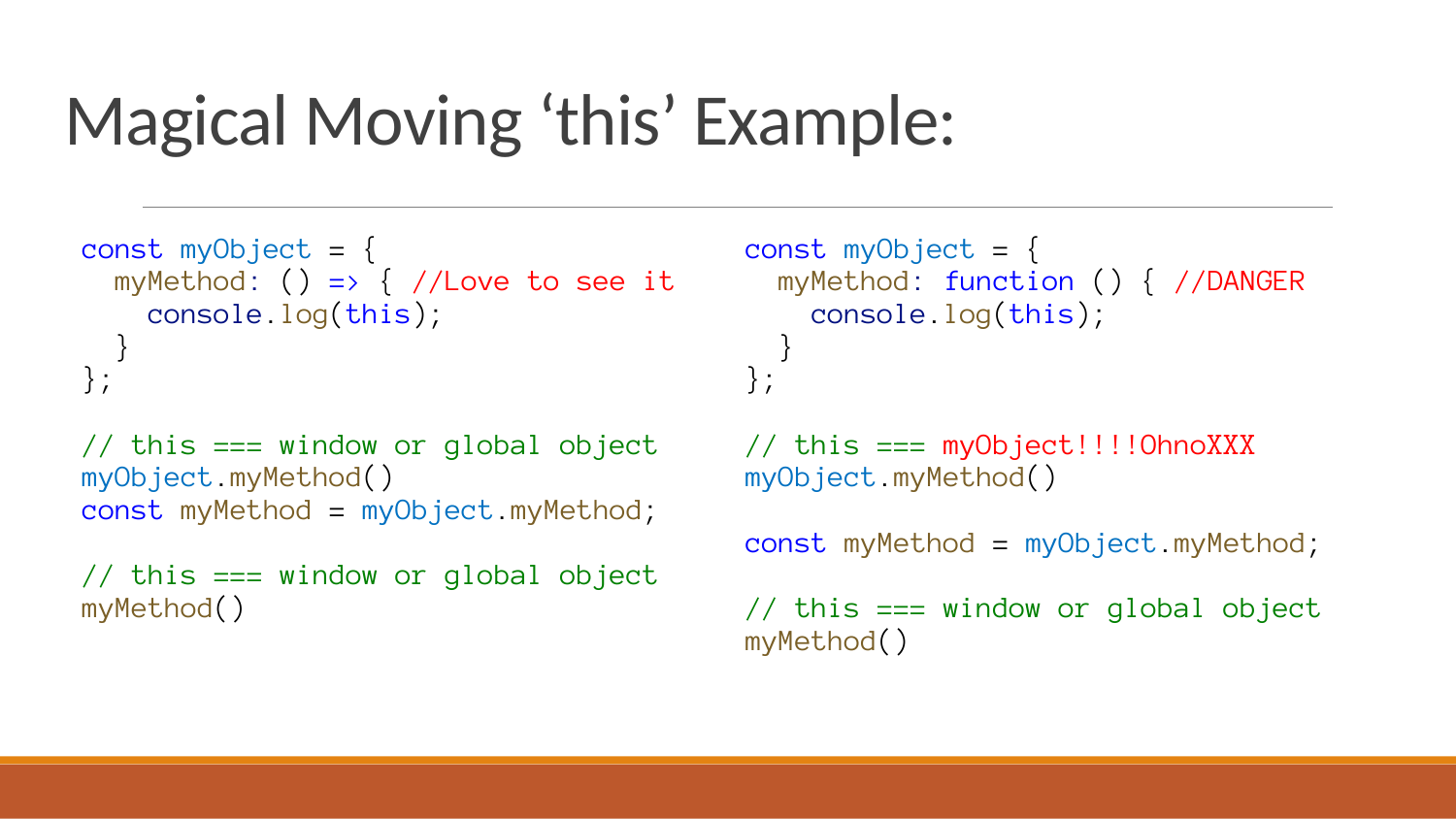

# Magical Moving ‘this’ Example:
const myObject = {
  myMethod: () => { //Love to see it
    console.log(this);
  }
};

// this === window or global object
myObject.myMethod() 
const myMethod = myObject.myMethod;

// this === window or global object
myMethod()
const myObject = {
  myMethod: function () { //DANGER
    console.log(this);
  }
};

// this === myObject!!!!OhnoXXX
myObject.myMethod()
const myMethod = myObject.myMethod;

// this === window or global object
myMethod()